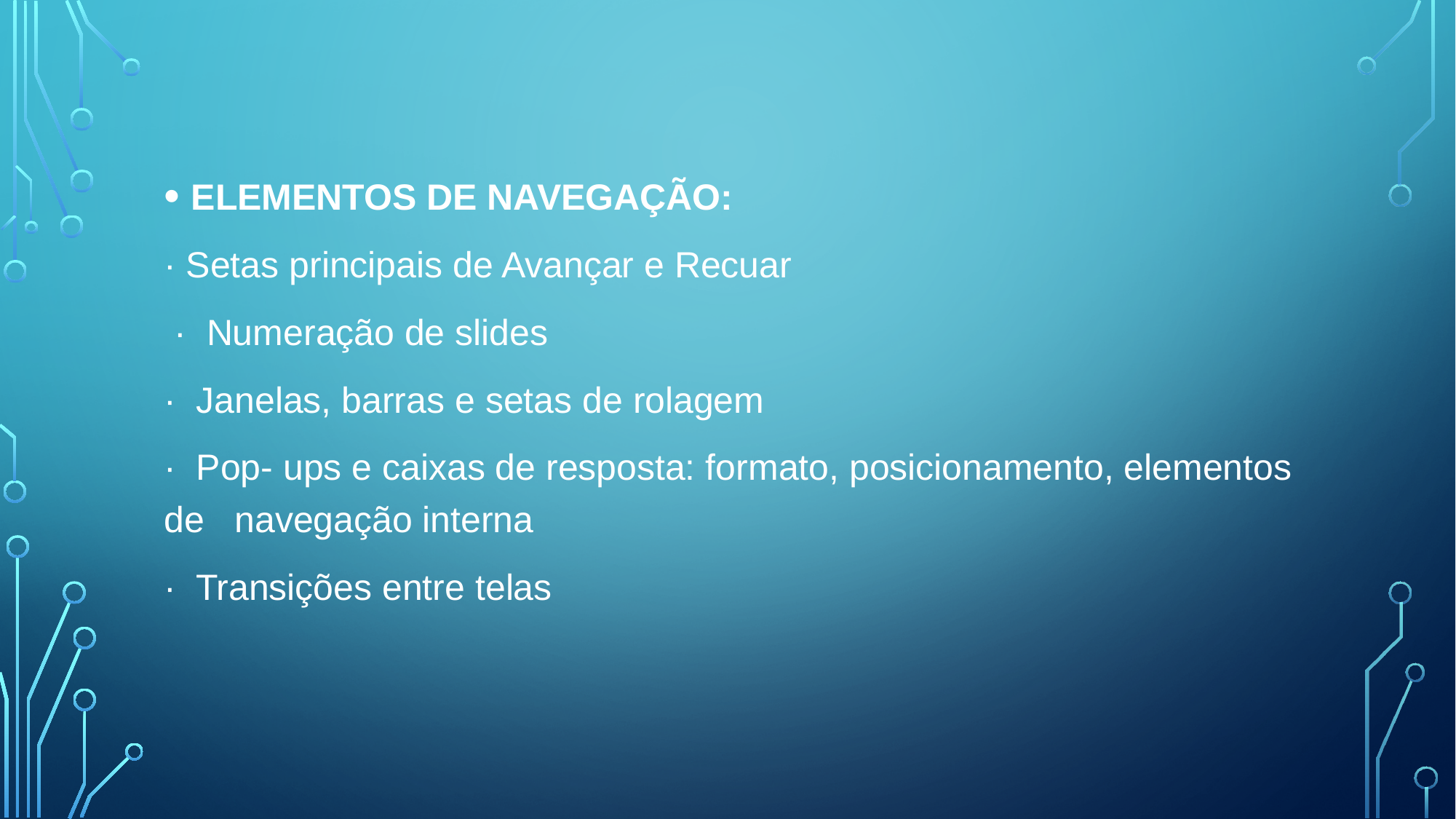

ELEMENTOS DE NAVEGAÇÃO:
· Setas principais de Avançar e Recuar
 ·  Numeração de slides
·  Janelas, barras e setas de rolagem
·  Pop- ups e caixas de resposta: formato, posicionamento, elementos de   navegação interna
·  Transições entre telas